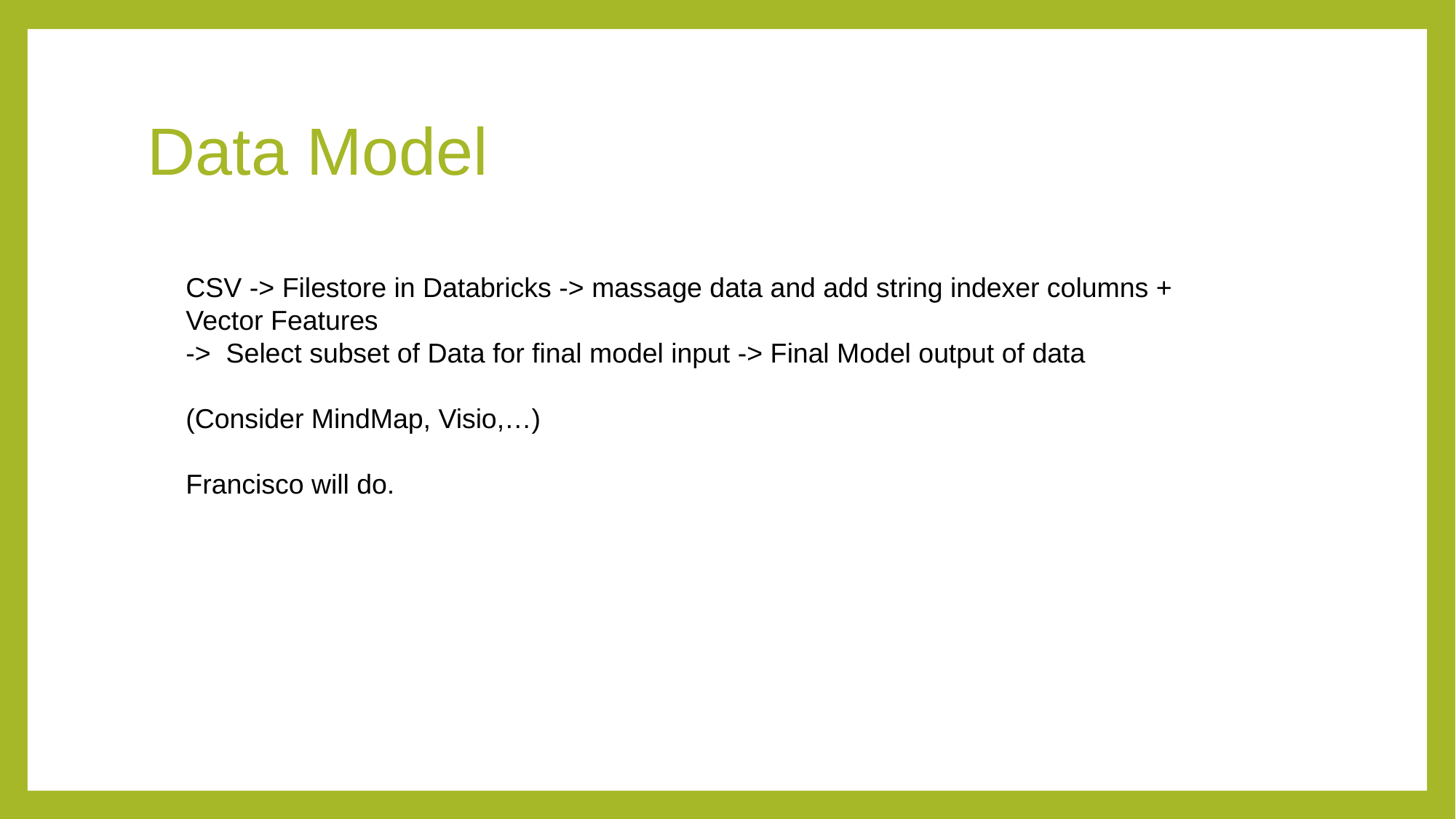

# Data Model
CSV -> Filestore in Databricks -> massage data and add string indexer columns + Vector Features
->  Select subset of Data for final model input -> Final Model output of data

(Consider MindMap, Visio,…)

Francisco will do.